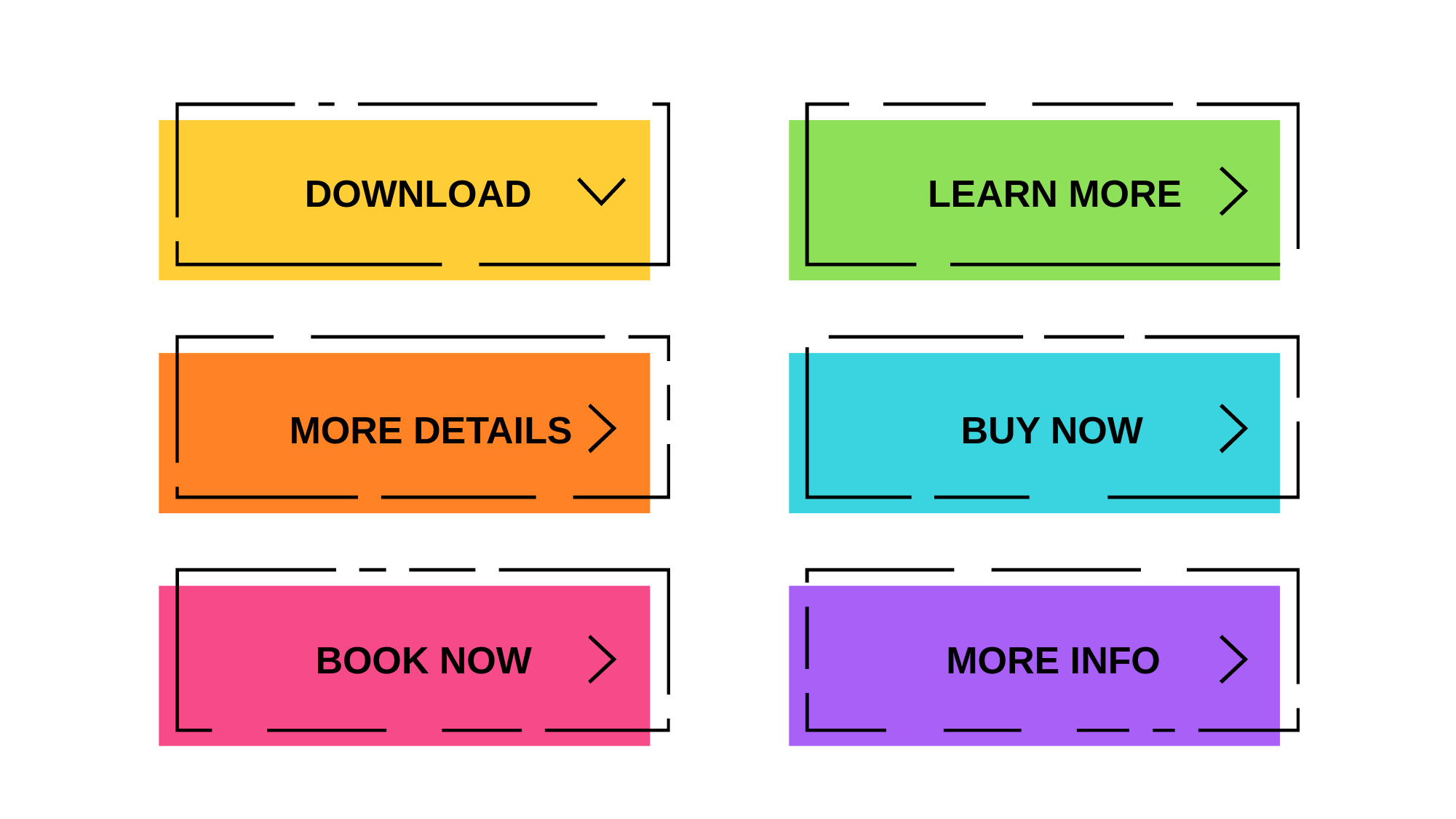

DOWNLOAD

LEARN MORE

MORE DETAILS

BUY NOW

BOOK NOW

MORE INFO